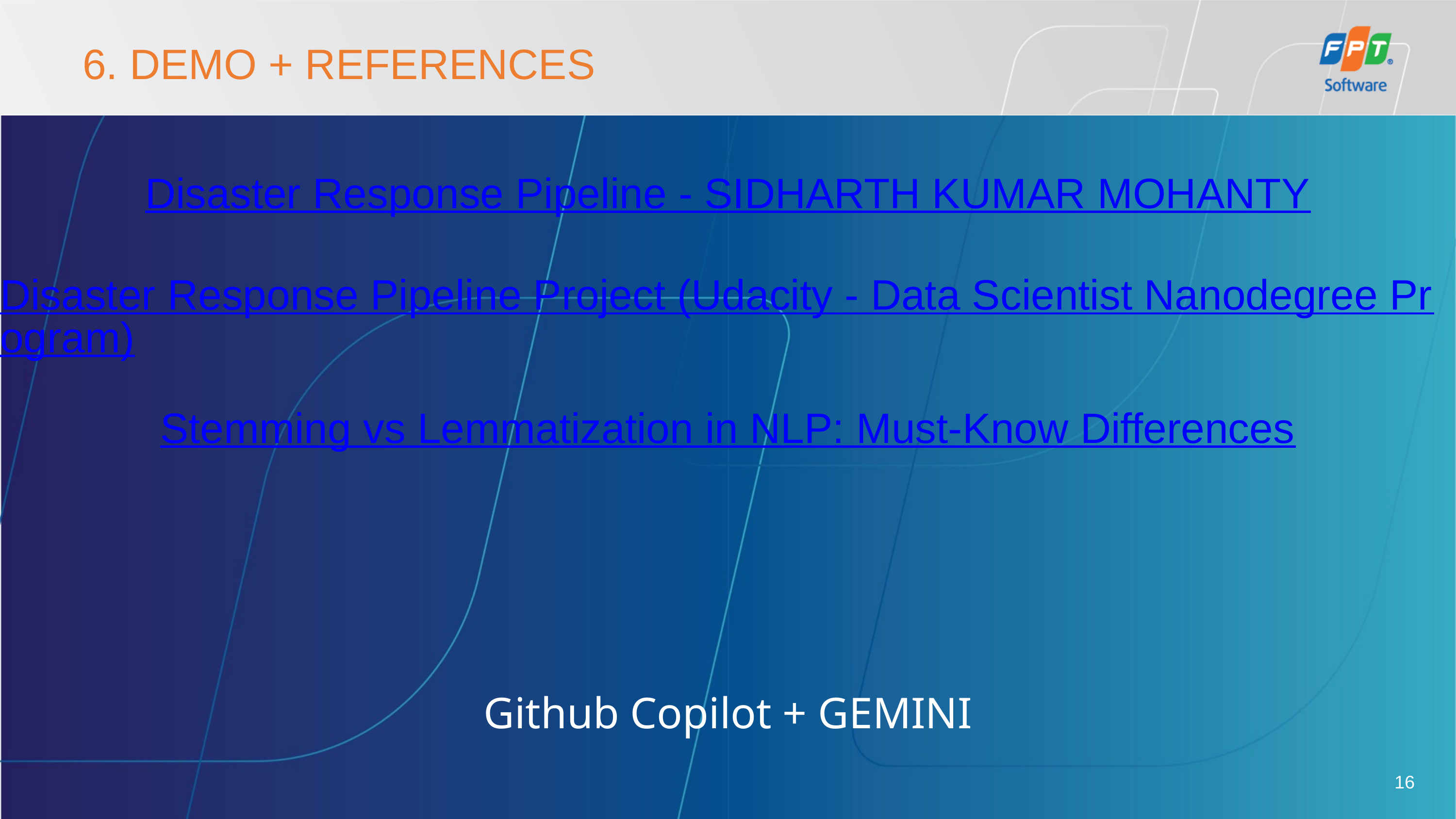

6. DEMO + REFERENCES
Disaster Response Pipeline - SIDHARTH KUMAR MOHANTY
Disaster Response Pipeline Project (Udacity - Data Scientist Nanodegree Program)
Stemming vs Lemmatization in NLP: Must-Know Differences
Github Copilot + GEMINI
16